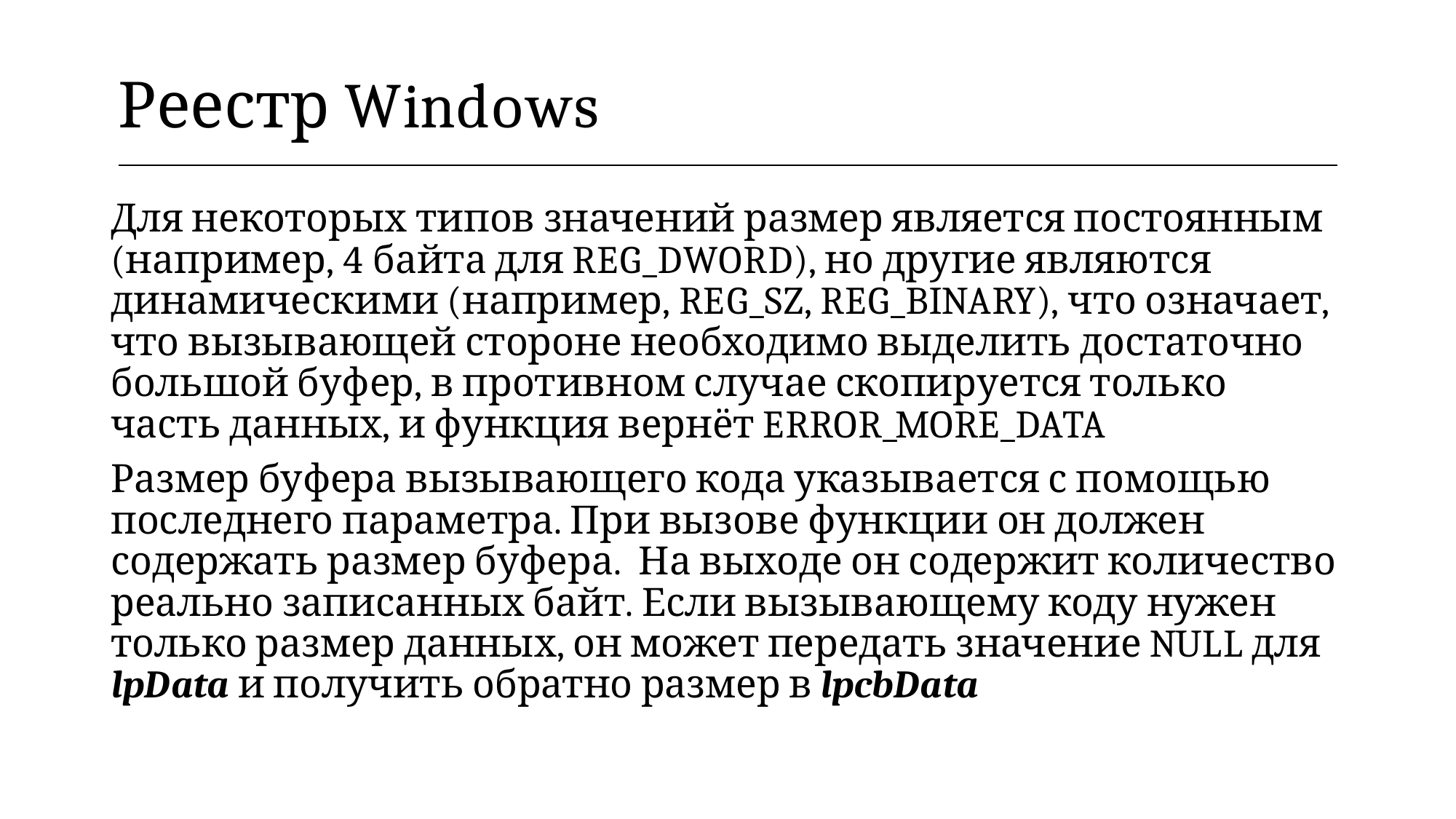

| Реестр Windows |
| --- |
Для некоторых типов значений размер является постоянным (например, 4 байта для REG_DWORD), но другие являются динамическими (например, REG_SZ, REG_BINARY), что означает, что вызывающей стороне необходимо выделить достаточно большой буфер, в противном случае скопируется только часть данных, и функция вернёт ERROR_MORE_DATA
Размер буфера вызывающего кода указывается с помощью последнего параметра. При вызове функции он должен содержать размер буфера.  На выходе он содержит количество реально записанных байт. Если вызывающему коду нужен только размер данных, он может передать значение NULL для lpData и получить обратно размер в lpcbData